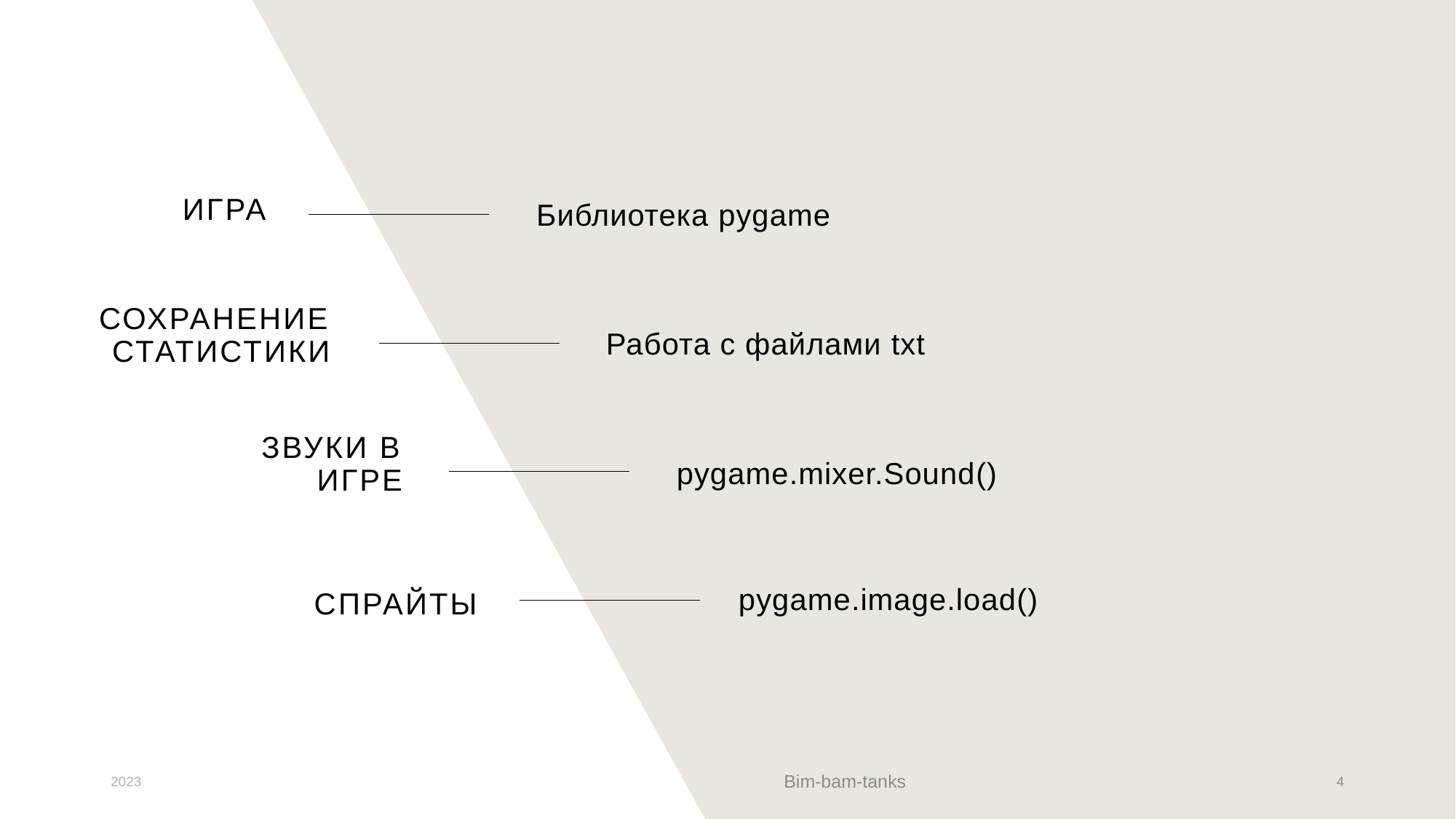

игра
Библиотека pygame
Сохранение статистики
Работа с файлами txt
Звуки в игре
pygame.mixer.Sound()
Спрайты
pygame.image.load()

2023
Bim-bam-tanks
4